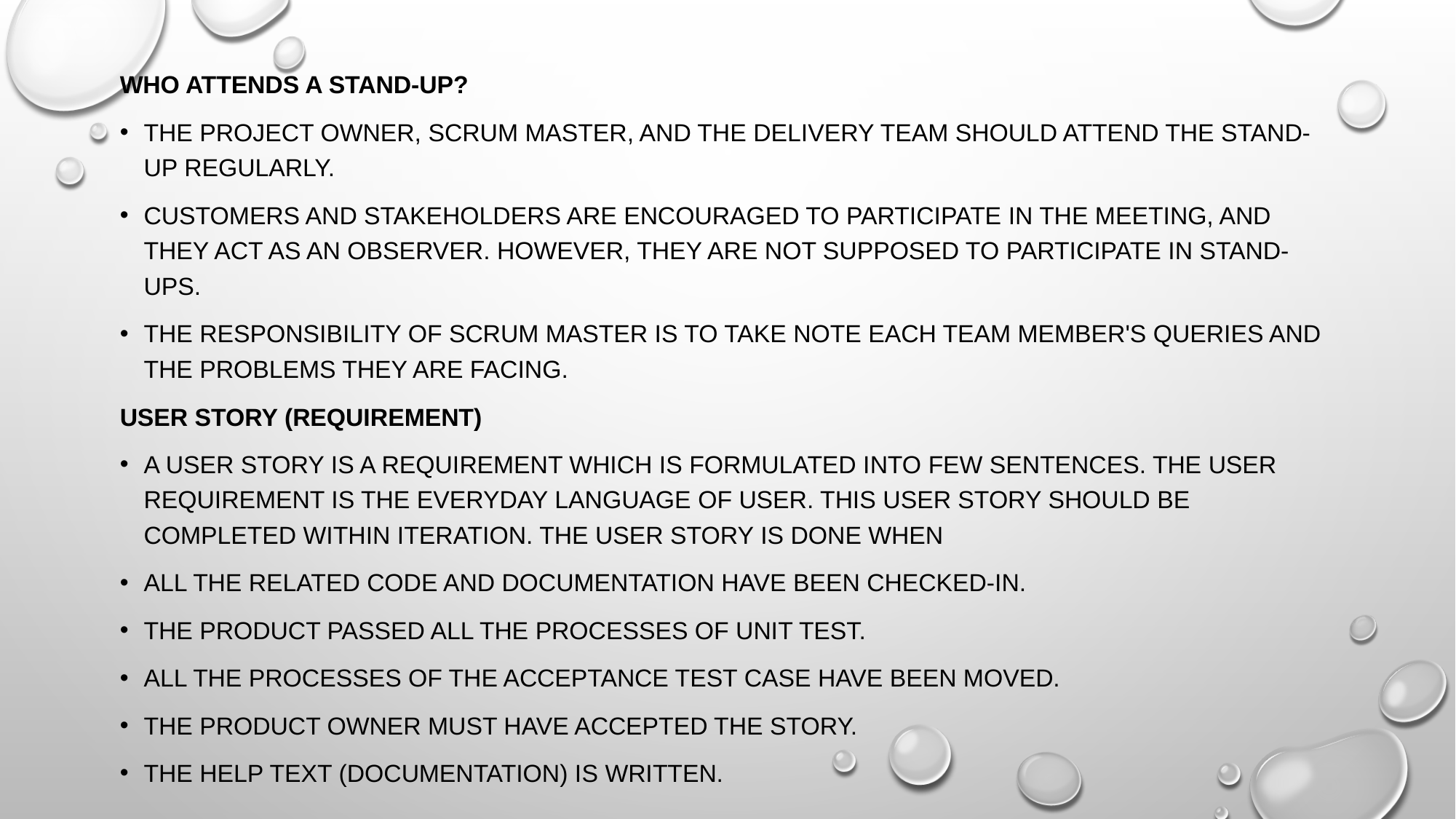

Who Attends a Stand-up?
The project owner, scrum master, and the delivery team should attend the stand-up regularly.
Customers and Stakeholders are encouraged to participate in the meeting, and they act as an observer. However, they are not supposed to participate in stand-ups.
The responsibility of scrum master is to take note each team member's queries and the problems they are facing.
User Story (requirement)
A user story is a requirement which is formulated into few sentences. The user requirement is the everyday language of user. This user story should be completed within iteration. The user story is done when
All the related code and documentation have been checked-in.
The product passed all the processes of unit test.
All the processes of the acceptance test case have been moved.
The product owner must have accepted the story.
The help text (documentation) is written.